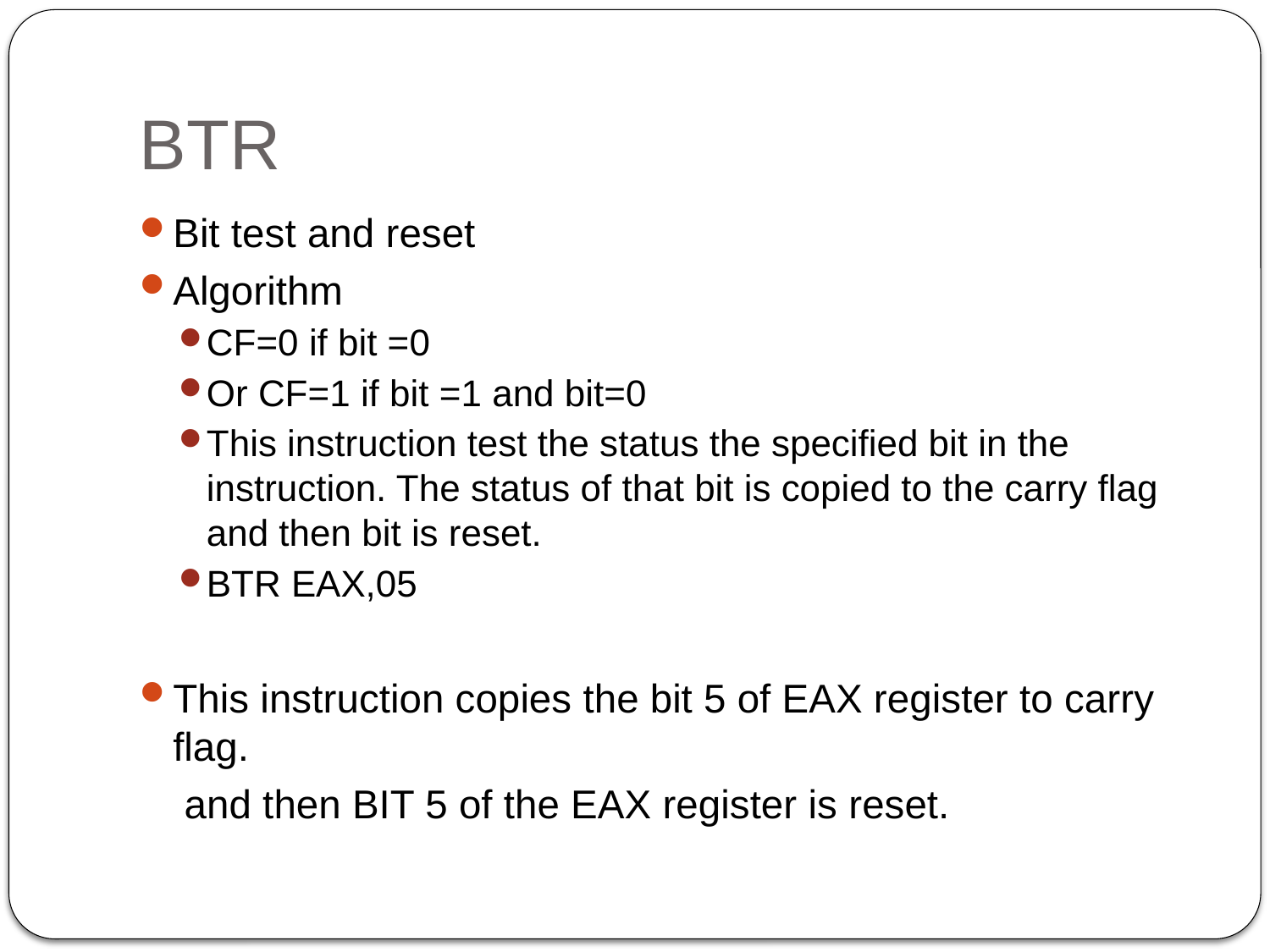

# BTR
Bit test and reset
Algorithm
CF=0 if bit =0
Or CF=1 if bit =1 and bit=0
This instruction test the status the specified bit in the instruction. The status of that bit is copied to the carry flag and then bit is reset.
BTR EAX,05

This instruction copies the bit 5 of EAX register to carry flag.
    and then BIT 5 of the EAX register is reset.